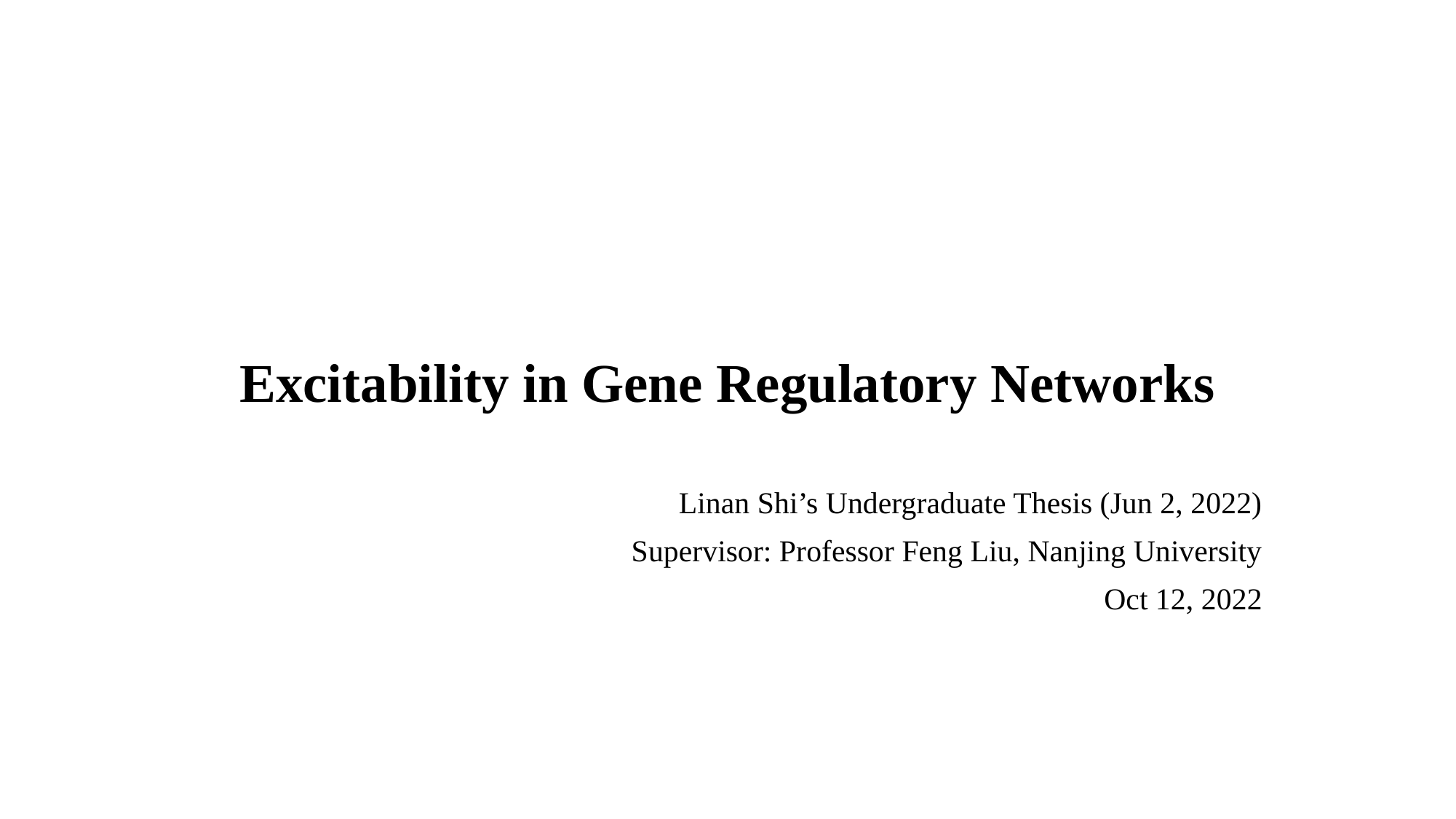

# Excitability in Gene Regulatory Networks

Linan Shi’s Undergraduate Thesis (Jun 2, 2022)
Supervisor: Professor Feng Liu, Nanjing University
Oct 12, 2022